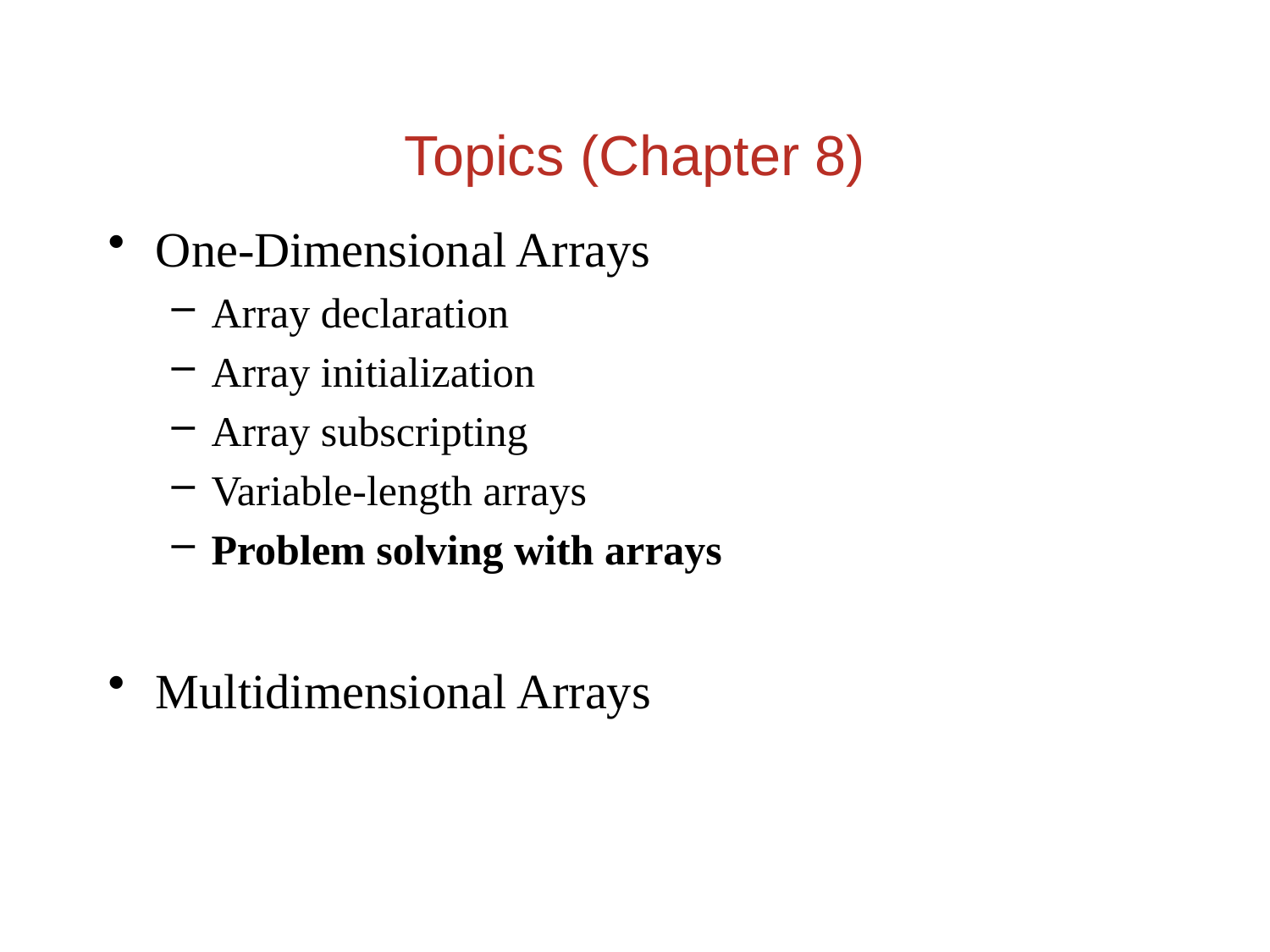

Topics (Chapter 8)
One-Dimensional Arrays
Array declaration
Array initialization
Array subscripting
Variable-length arrays
Problem solving with arrays

Multidimensional Arrays